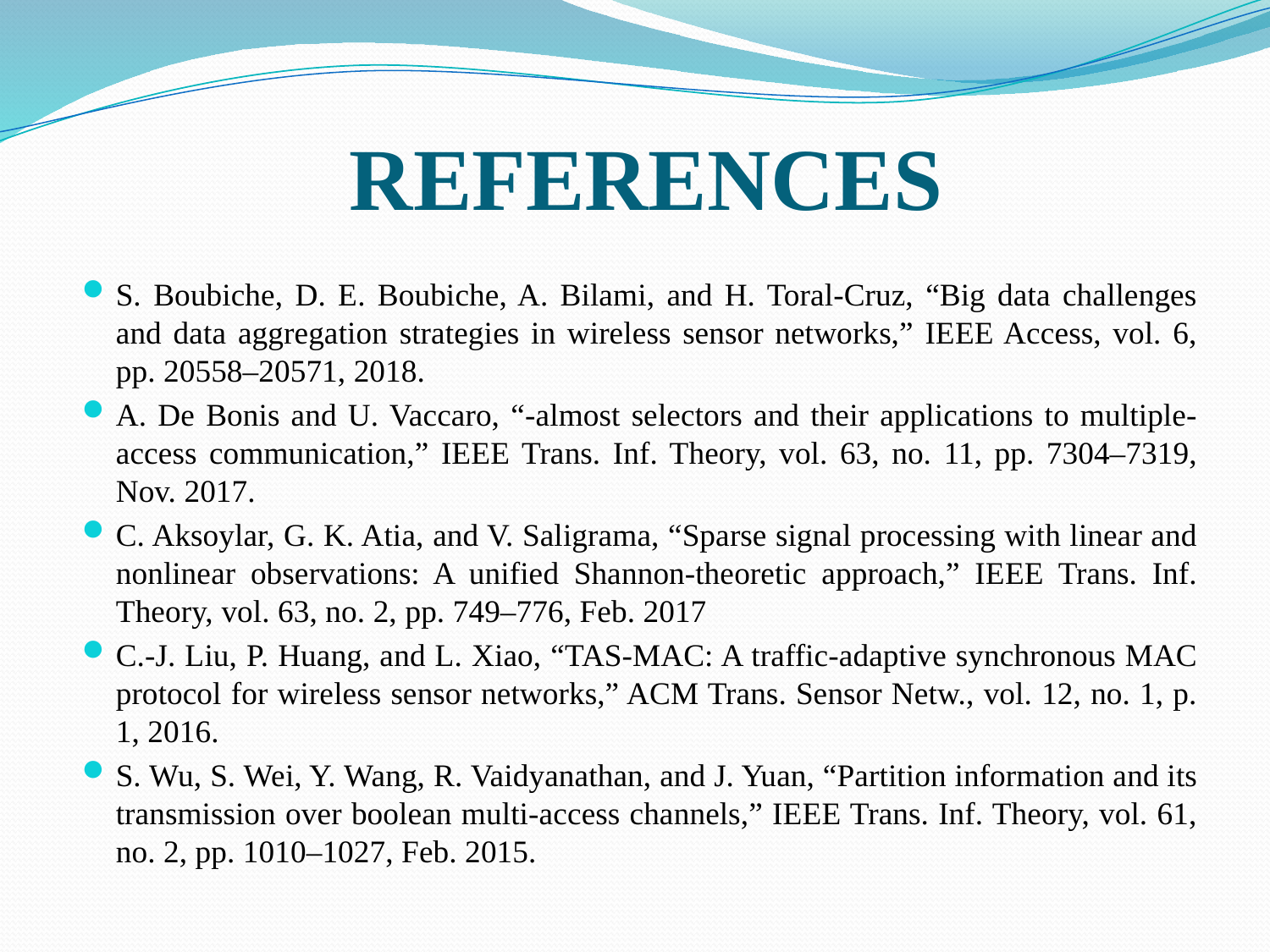

# REFERENCES
S. Boubiche, D. E. Boubiche, A. Bilami, and H. Toral-Cruz, “Big data challenges and data aggregation strategies in wireless sensor networks,” IEEE Access, vol. 6, pp. 20558–20571, 2018.
A. De Bonis and U. Vaccaro, “-almost selectors and their applications to multiple-access communication,” IEEE Trans. Inf. Theory, vol. 63, no. 11, pp. 7304–7319, Nov. 2017.
C. Aksoylar, G. K. Atia, and V. Saligrama, “Sparse signal processing with linear and nonlinear observations: A unified Shannon-theoretic approach,” IEEE Trans. Inf. Theory, vol. 63, no. 2, pp. 749–776, Feb. 2017
C.-J. Liu, P. Huang, and L. Xiao, “TAS-MAC: A traffic-adaptive synchronous MAC protocol for wireless sensor networks,” ACM Trans. Sensor Netw., vol. 12, no. 1, p. 1, 2016.
S. Wu, S. Wei, Y. Wang, R. Vaidyanathan, and J. Yuan, “Partition information and its transmission over boolean multi-access channels,” IEEE Trans. Inf. Theory, vol. 61, no. 2, pp. 1010–1027, Feb. 2015.